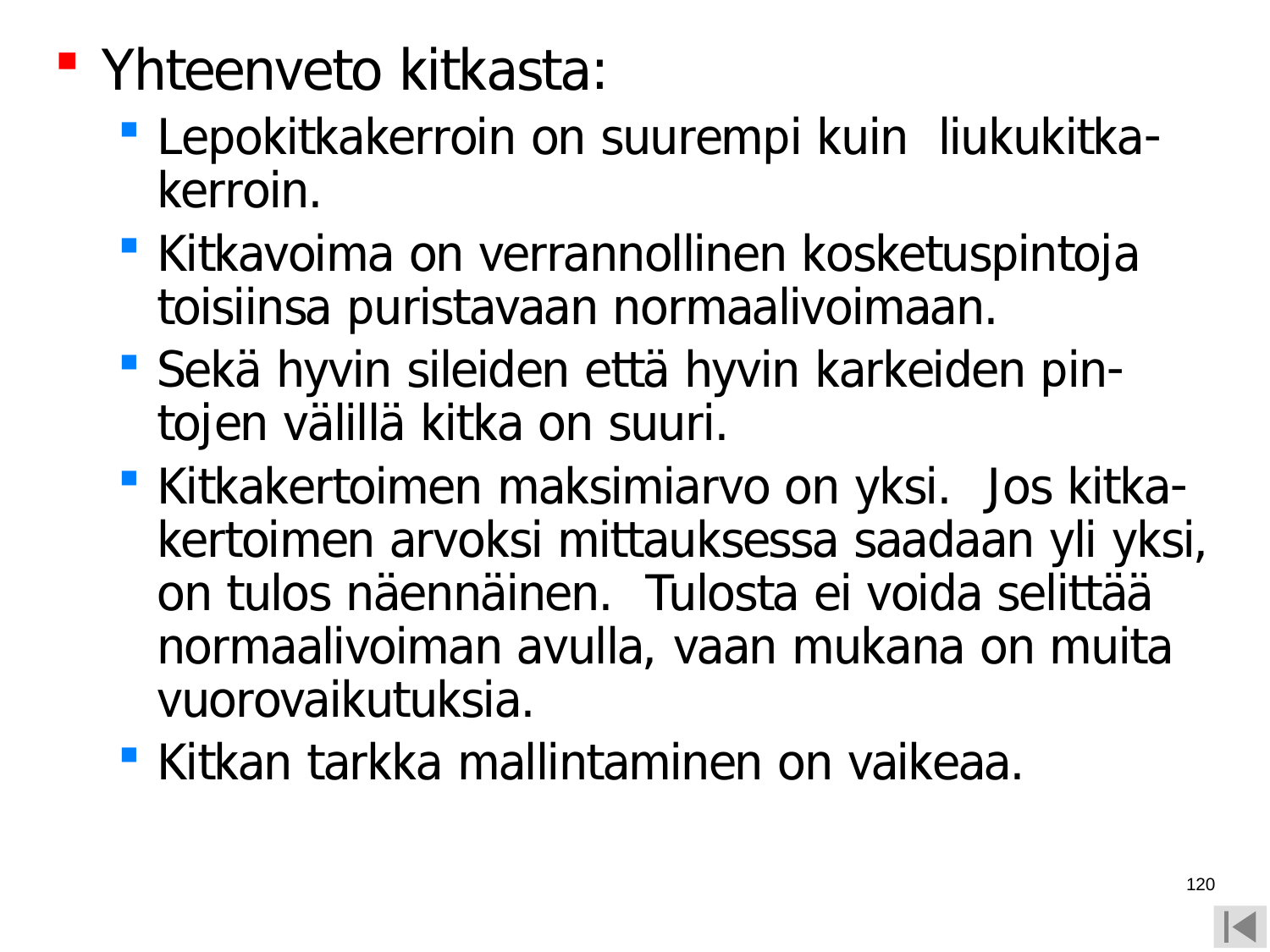

Yhteenveto kitkasta:
Lepokitkakerroin on suurempi kuin  liukukitka-kerroin.
Kitkavoima on verrannollinen kosketuspintoja toisiinsa puristavaan normaalivoimaan.
Sekä hyvin sileiden että hyvin karkeiden pin-tojen välillä kitka on suuri.
Kitkakertoimen maksimiarvo on yksi.  Jos kitka-kertoimen arvoksi mittauksessa saadaan yli yksi, on tulos näennäinen.  Tulosta ei voida selittää normaalivoiman avulla, vaan mukana on muita vuorovaikutuksia.
Kitkan tarkka mallintaminen on vaikeaa.
120